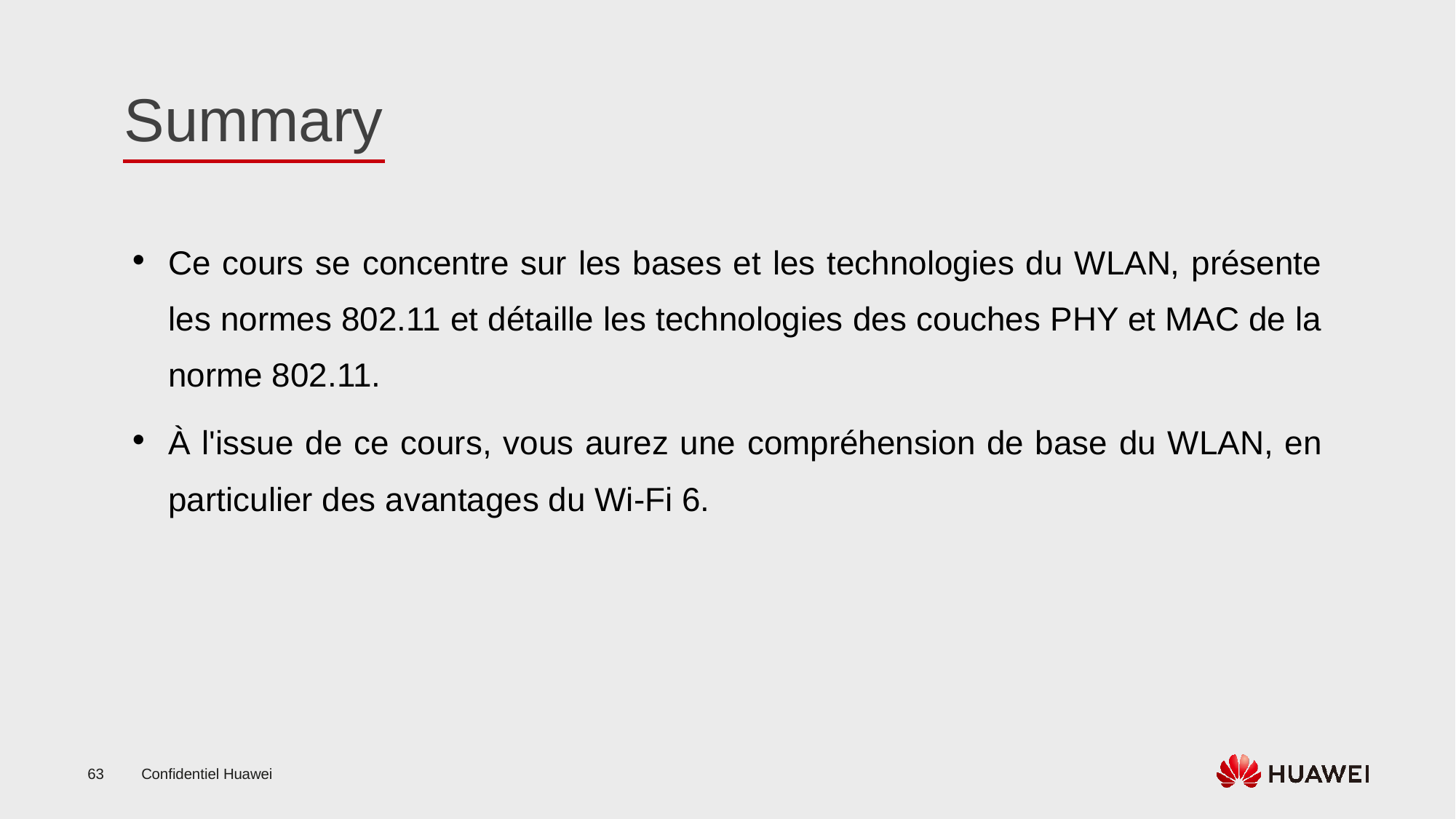

Ce cours se concentre sur les bases et les technologies du WLAN, présente les normes 802.11 et détaille les technologies des couches PHY et MAC de la norme 802.11.
À l'issue de ce cours, vous aurez une compréhension de base du WLAN, en particulier des avantages du Wi-Fi 6.